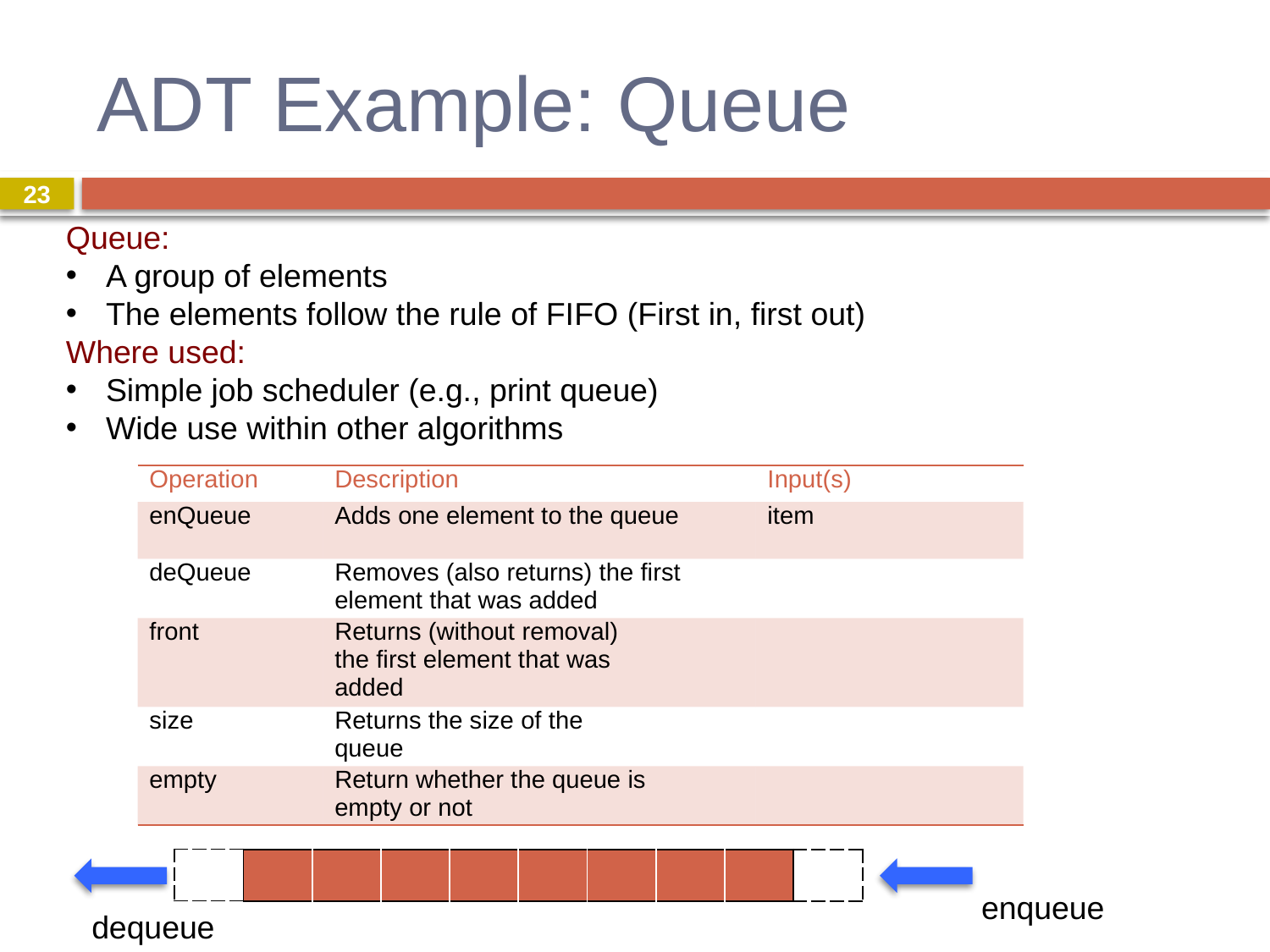

# ADT Example: Queue
23
Queue:
A group of elements
The elements follow the rule of FIFO (First in, first out)
Where used:
Simple job scheduler (e.g., print queue)
Wide use within other algorithms

| Operation | Description | Input(s) |
| --- | --- | --- |
| enQueue | Adds one element to the queue | item |
| deQueue | Removes (also returns) the first element that was added |  |
| front | Returns (without removal) the first element that was added |  |
| size | Returns the size of the queue |  |
| empty | Return whether the queue is empty or not |  |
|  |
| --- |
|  |  |  |  |  |  |  |  |
| --- | --- | --- | --- | --- | --- | --- | --- |
|  |
| --- |

enqueue
dequeue